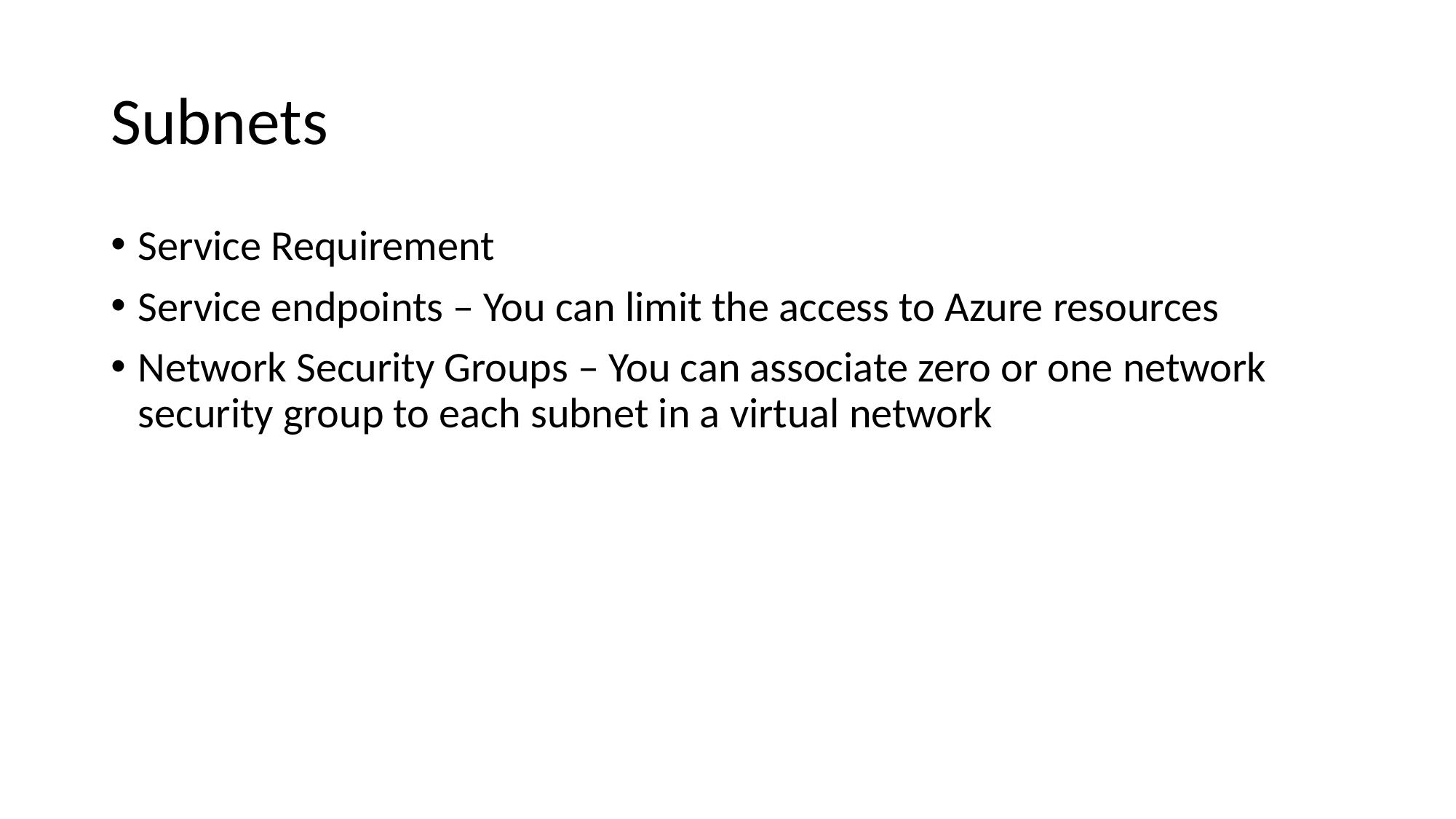

# Subnets
Service Requirement
Service endpoints – You can limit the access to Azure resources
Network Security Groups – You can associate zero or one network security group to each subnet in a virtual network